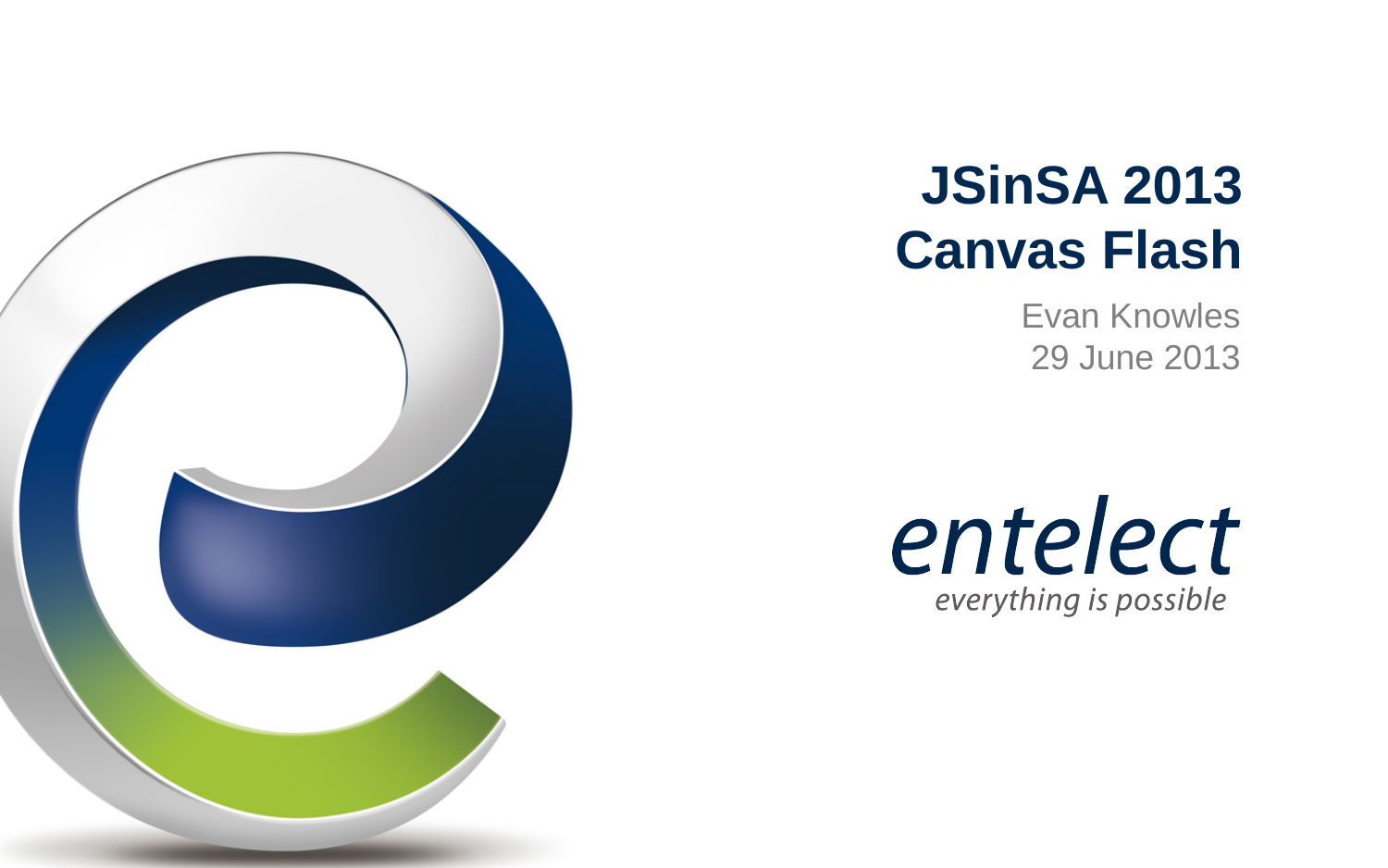

# JSinSA 2013 Canvas Flash
Evan Knowles
29 June 2013